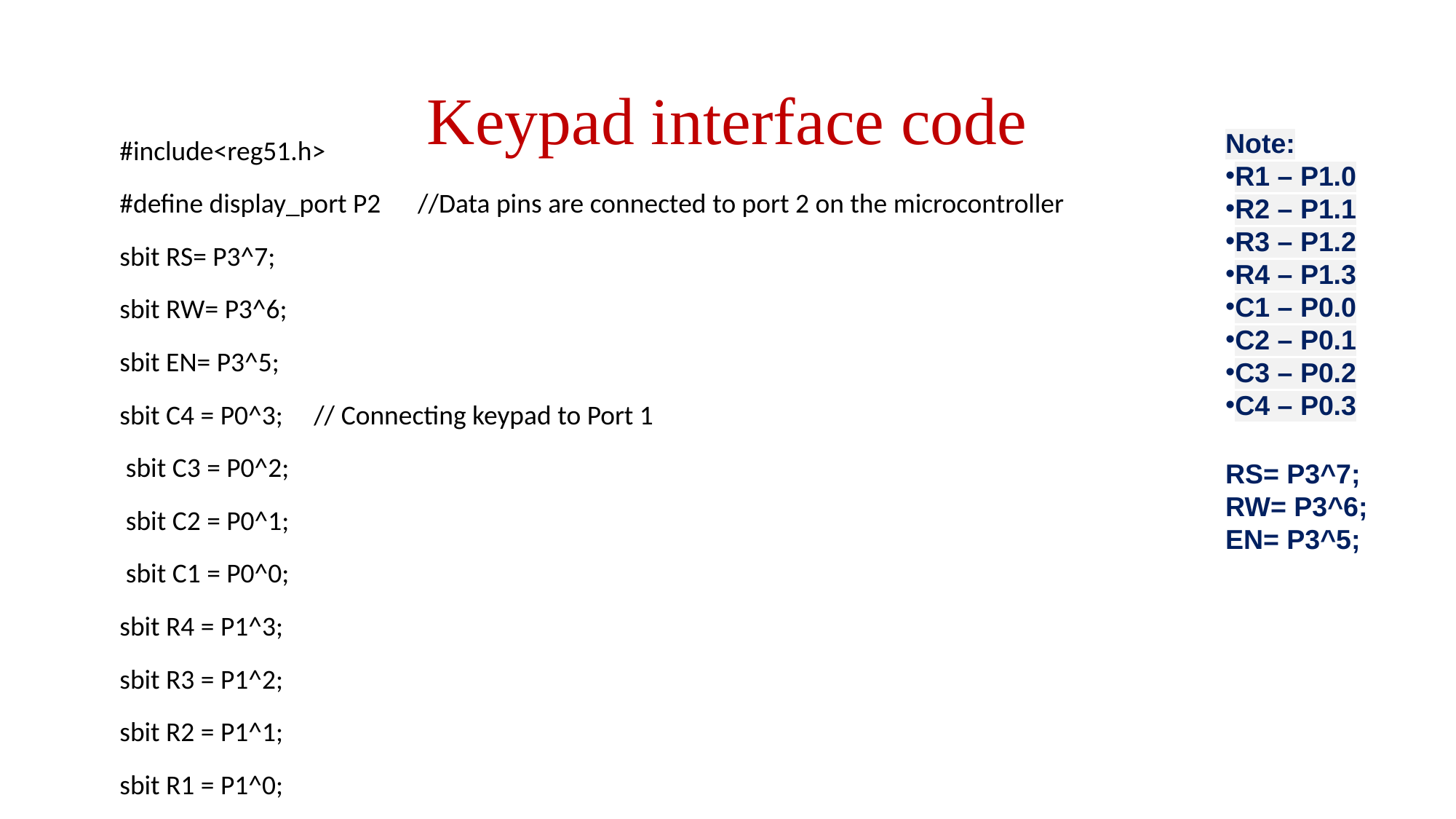

# Keypad interface code
Note:
R1 – P1.0
R2 – P1.1
R3 – P1.2
R4 – P1.3
C1 – P0.0
C2 – P0.1
C3 – P0.2
C4 – P0.3
#include<reg51.h>
#define display_port P2      //Data pins are connected to port 2 on the microcontroller
sbit RS= P3^7;
sbit RW= P3^6;
sbit EN= P3^5;
sbit C4 = P0^3;     // Connecting keypad to Port 1
 sbit C3 = P0^2;
 sbit C2 = P0^1;
 sbit C1 = P0^0;
sbit R4 = P1^3;
sbit R3 = P1^2;
sbit R2 = P1^1;
sbit R1 = P1^0;

RS= P3^7;
RW= P3^6;
EN= P3^5;